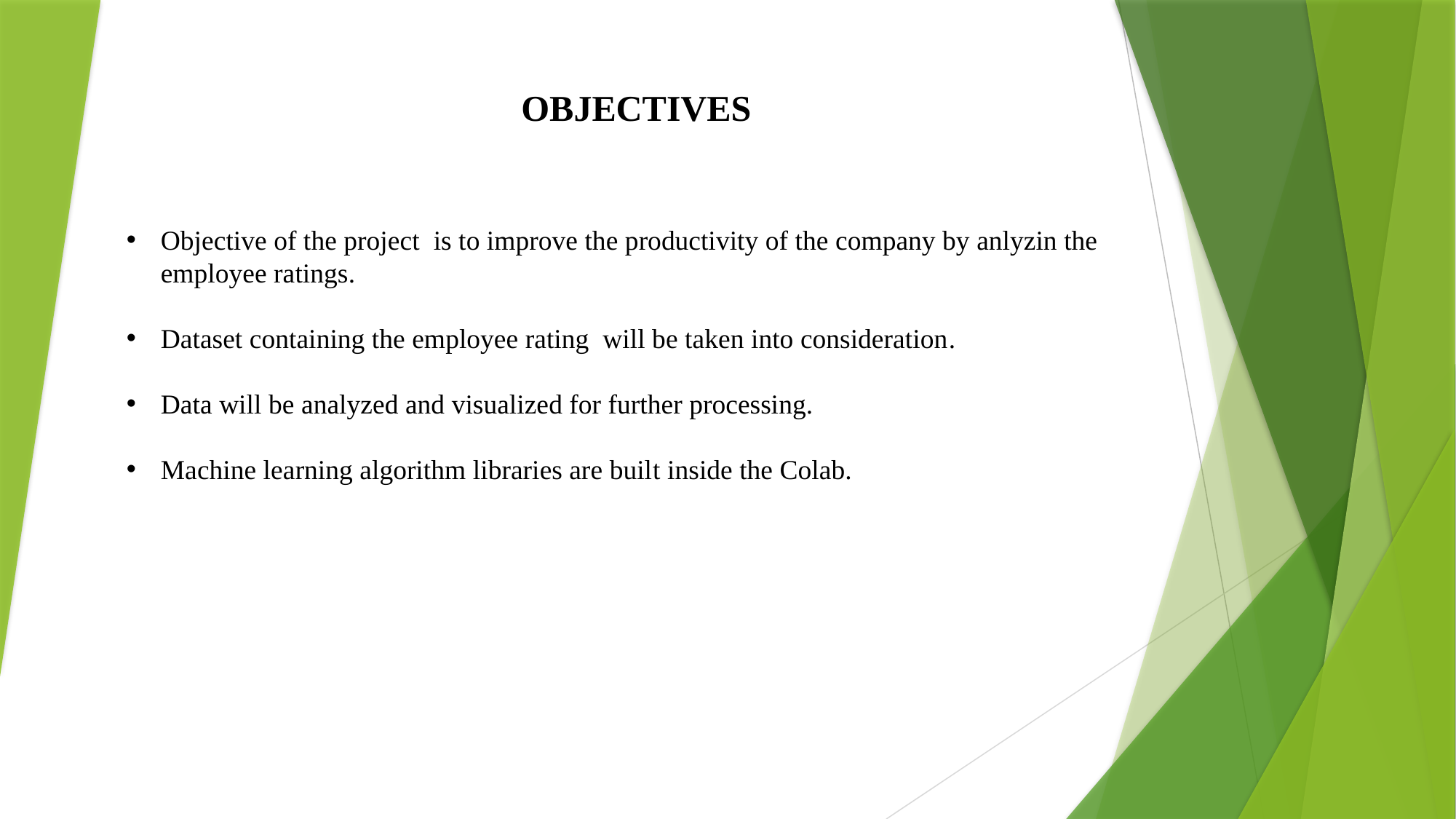

OBJECTIVES
Objective of the project  is to improve the productivity of the company by anlyzin the employee ratings.

Dataset containing the employee rating  will be taken into consideration.

Data will be analyzed and visualized for further processing.

Machine learning algorithm libraries are built inside the Colab.